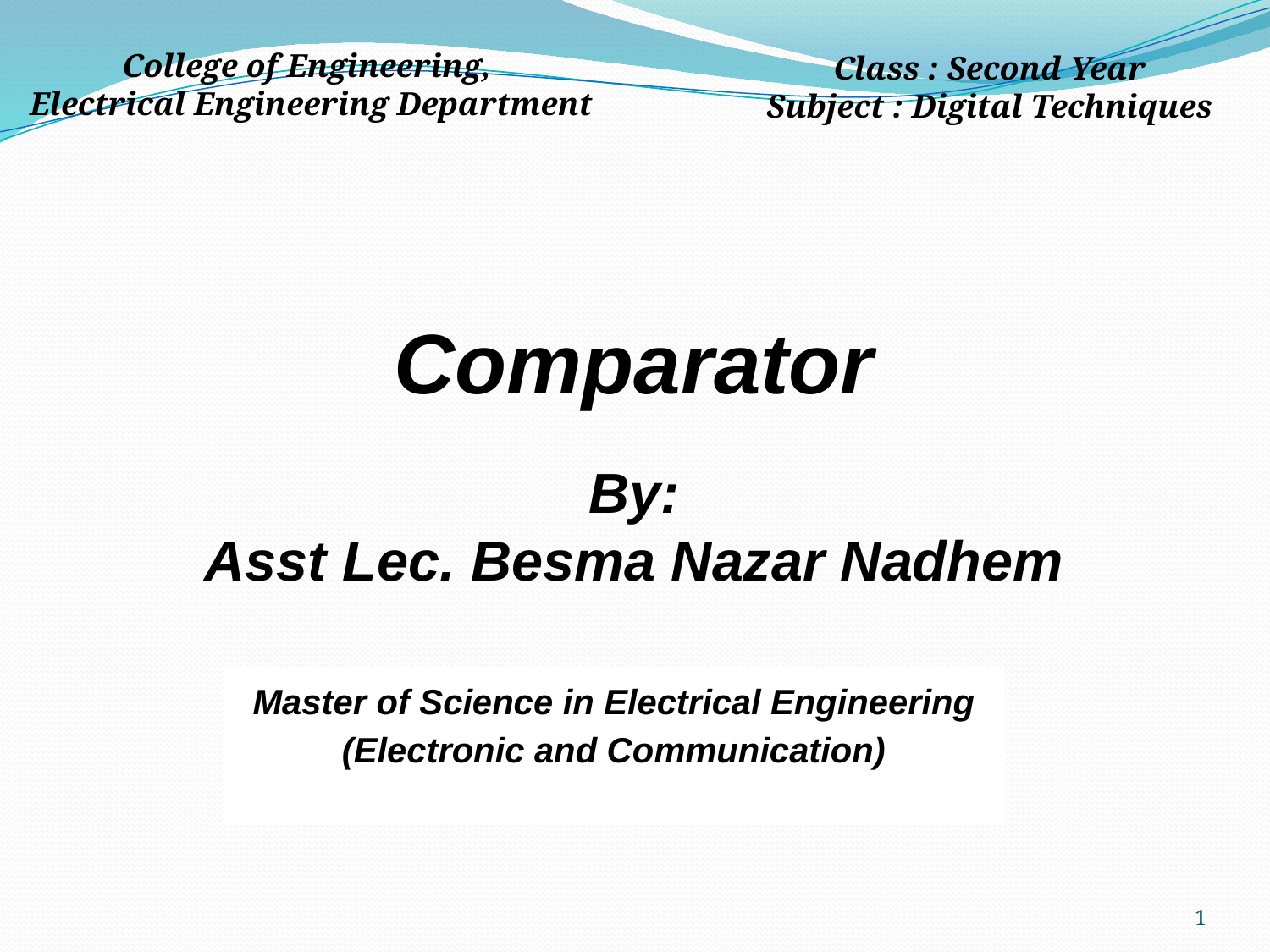

College of Engineering,
 Electrical Engineering Department

Class : Second Year
Subject : Digital Techniques
Comparator
By:
Asst Lec. Besma Nazar Nadhem

Master of Science in Electrical Engineering
(Electronic and Communication)

1